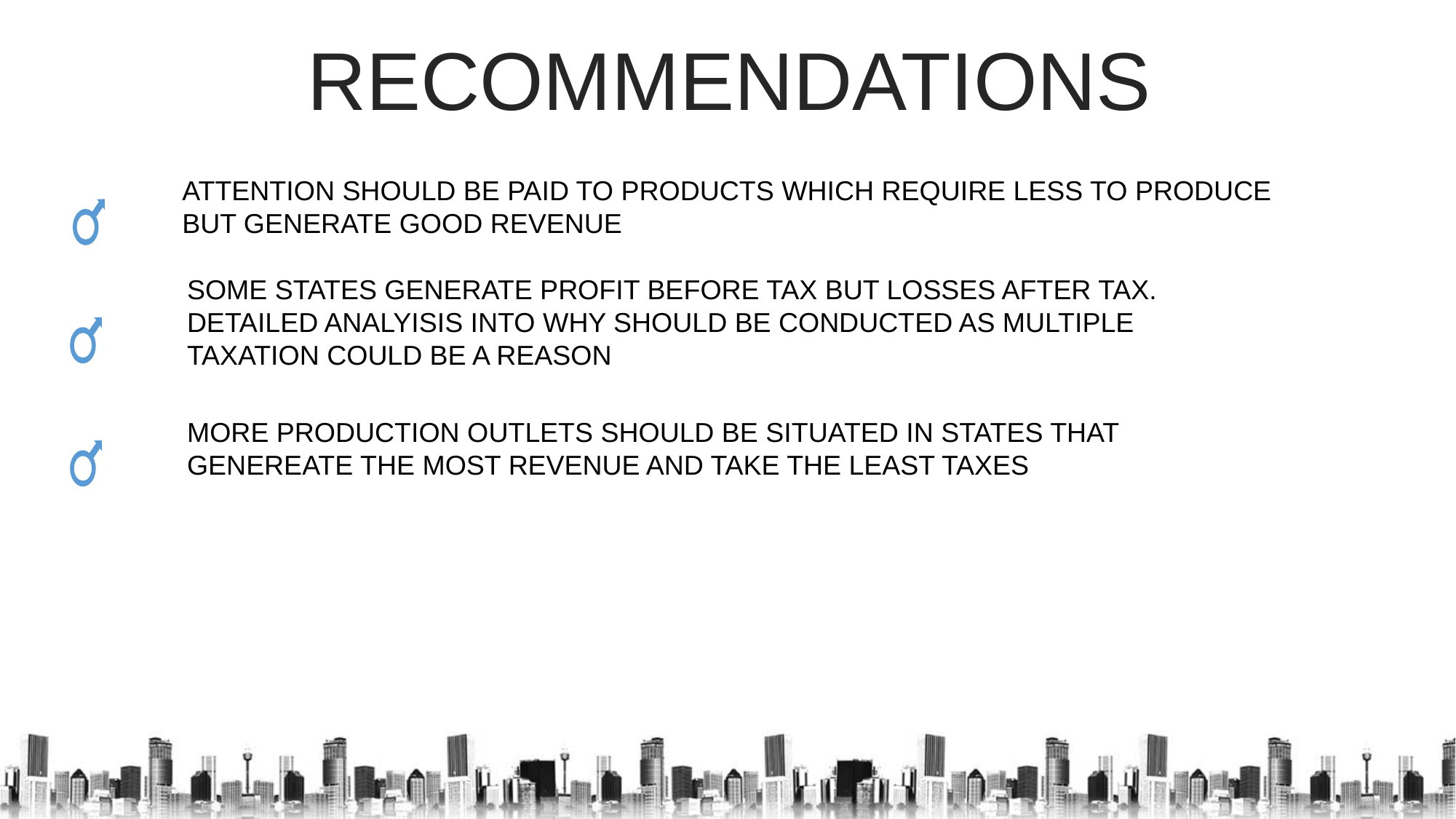

RECOMMENDATIONS
ATTENTION SHOULD BE PAID TO PRODUCTS WHICH REQUIRE LESS TO PRODUCE BUT GENERATE GOOD REVENUE

SOME STATES GENERATE PROFIT BEFORE TAX BUT LOSSES AFTER TAX. DETAILED ANALYISIS INTO WHY SHOULD BE CONDUCTED AS MULTIPLE TAXATION COULD BE A REASON

MORE PRODUCTION OUTLETS SHOULD BE SITUATED IN STATES THAT GENEREATE THE MOST REVENUE AND TAKE THE LEAST TAXES